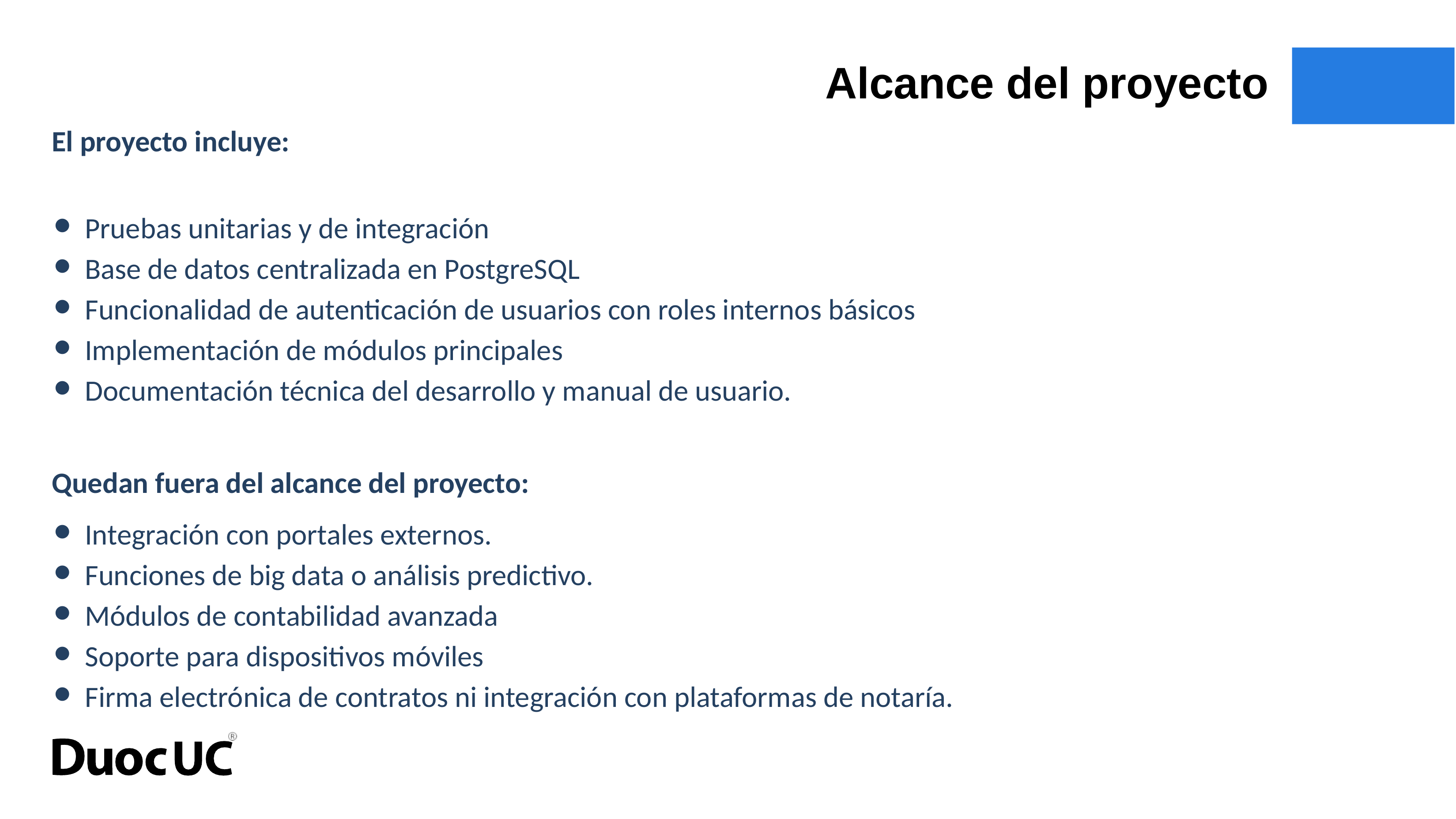

Alcance del proyecto
El proyecto incluye:
Pruebas unitarias y de integración
Base de datos centralizada en PostgreSQL
Funcionalidad de autenticación de usuarios con roles internos básicos
Implementación de módulos principales
Documentación técnica del desarrollo y manual de usuario.
Quedan fuera del alcance del proyecto:
Integración con portales externos.
Funciones de big data o análisis predictivo.
Módulos de contabilidad avanzada
Soporte para dispositivos móviles
Firma electrónica de contratos ni integración con plataformas de notaría.